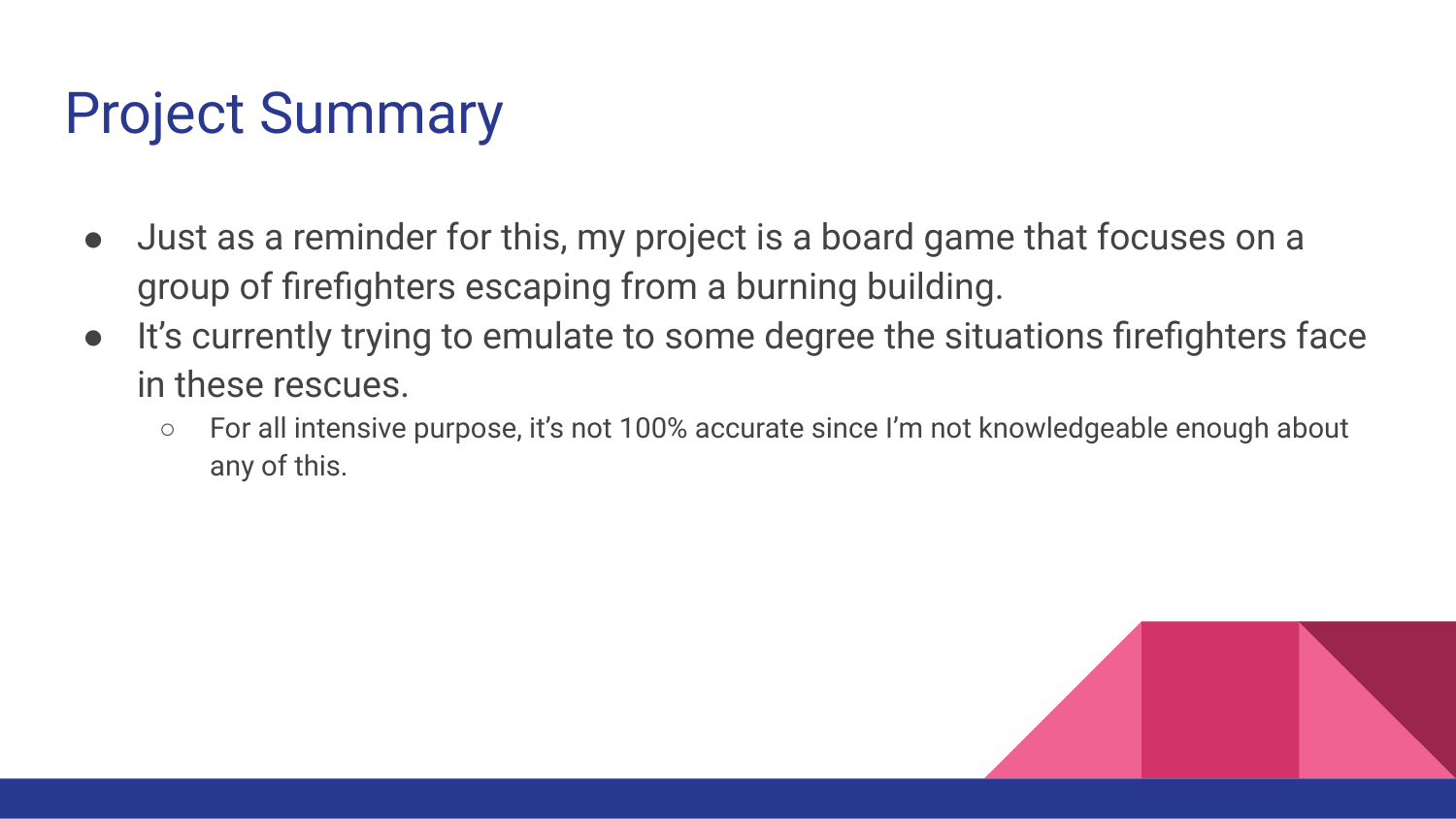

# Project Summary
Just as a reminder for this, my project is a board game that focuses on a group of firefighters escaping from a burning building.
It’s currently trying to emulate to some degree the situations firefighters face in these rescues.
For all intensive purpose, it’s not 100% accurate since I’m not knowledgeable enough about any of this.